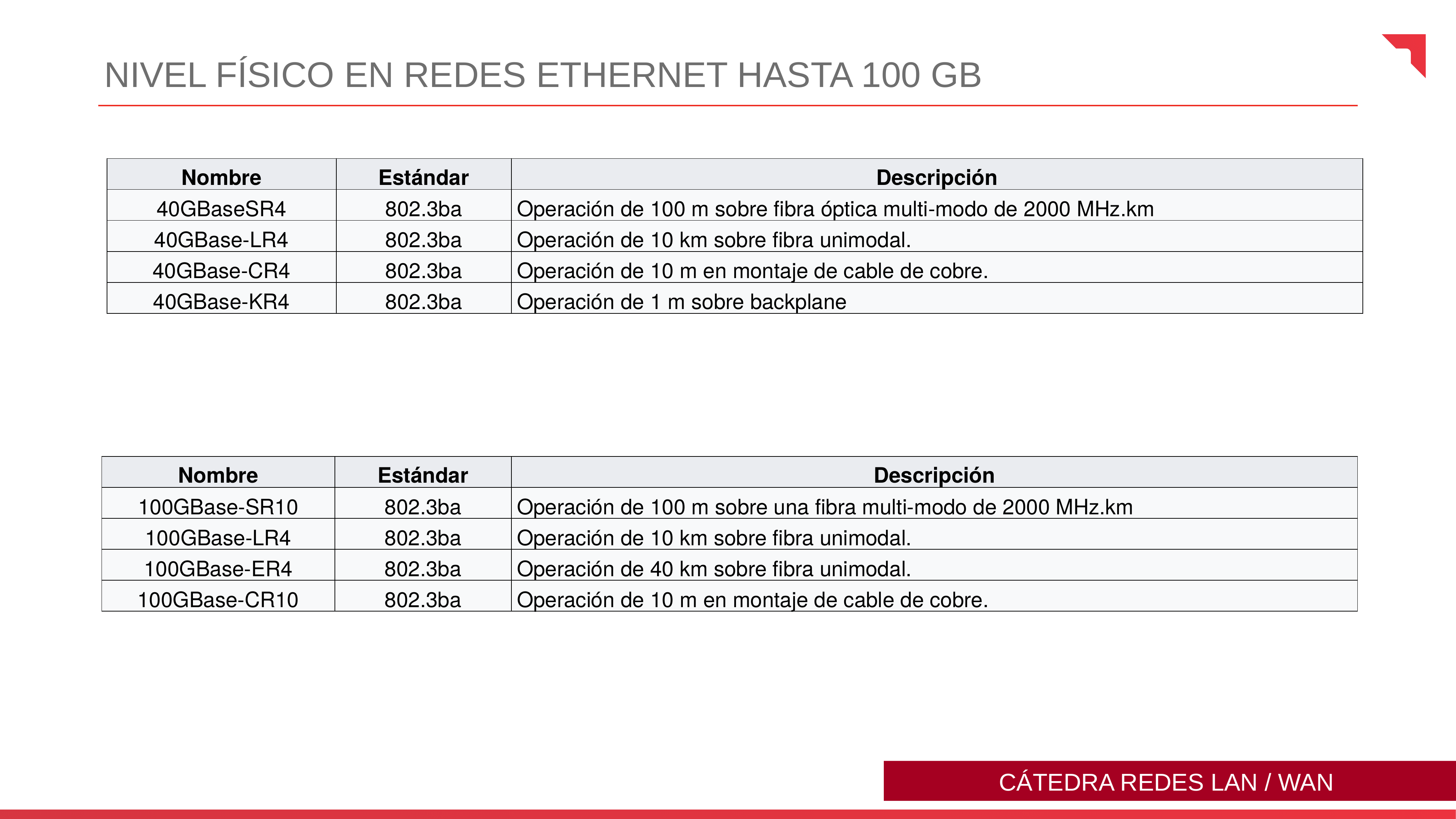

Nivel físico en Redes Ethernet hasta 100 GB

| Nombre | Estándar | Descripción |
| --- | --- | --- |
| 40GBaseSR4 | 802.3ba | Operación de 100 m sobre fibra óptica multi-modo de 2000 MHz.km |
| 40GBase-LR4 | 802.3ba | Operación de 10 km sobre fibra unimodal. |
| 40GBase-CR4 | 802.3ba | Operación de 10 m en montaje de cable de cobre. |
| 40GBase-KR4 | 802.3ba | Operación de 1 m sobre backplane |
| Nombre | Estándar | Descripción |
| --- | --- | --- |
| 100GBase-SR10 | 802.3ba | Operación de 100 m sobre una fibra multi-modo de 2000 MHz.km |
| 100GBase-LR4 | 802.3ba | Operación de 10 km sobre fibra unimodal. |
| 100GBase-ER4 | 802.3ba | Operación de 40 km sobre fibra unimodal. |
| 100GBase-CR10 | 802.3ba | Operación de 10 m en montaje de cable de cobre. |